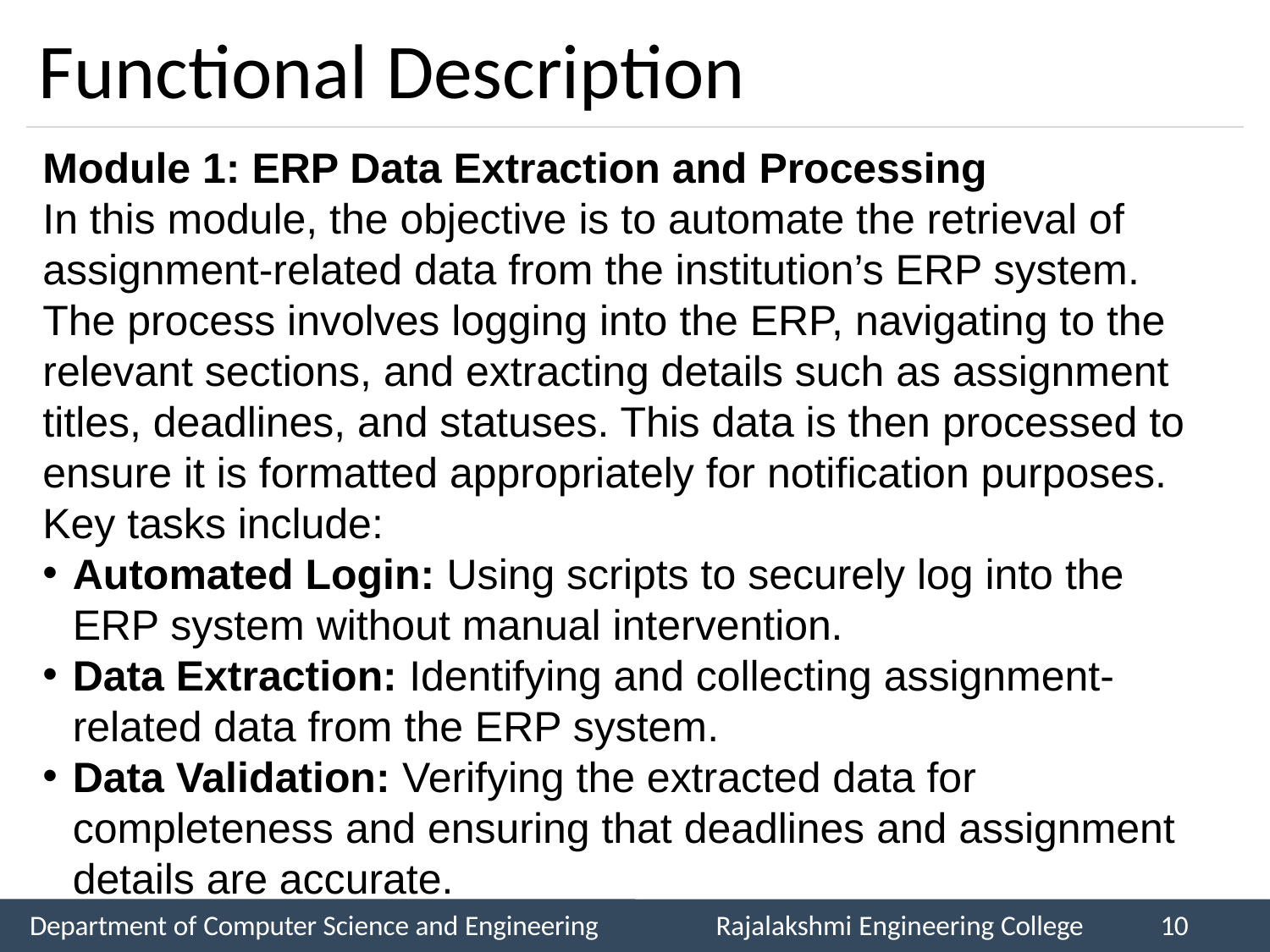

# Functional Description
Module 1: ERP Data Extraction and Processing
In this module, the objective is to automate the retrieval of assignment-related data from the institution’s ERP system. The process involves logging into the ERP, navigating to the relevant sections, and extracting details such as assignment titles, deadlines, and statuses. This data is then processed to ensure it is formatted appropriately for notification purposes. Key tasks include:
Automated Login: Using scripts to securely log into the ERP system without manual intervention.
Data Extraction: Identifying and collecting assignment-related data from the ERP system.
Data Validation: Verifying the extracted data for completeness and ensuring that deadlines and assignment details are accurate.
Department of Computer Science and Engineering
Rajalakshmi Engineering College
10